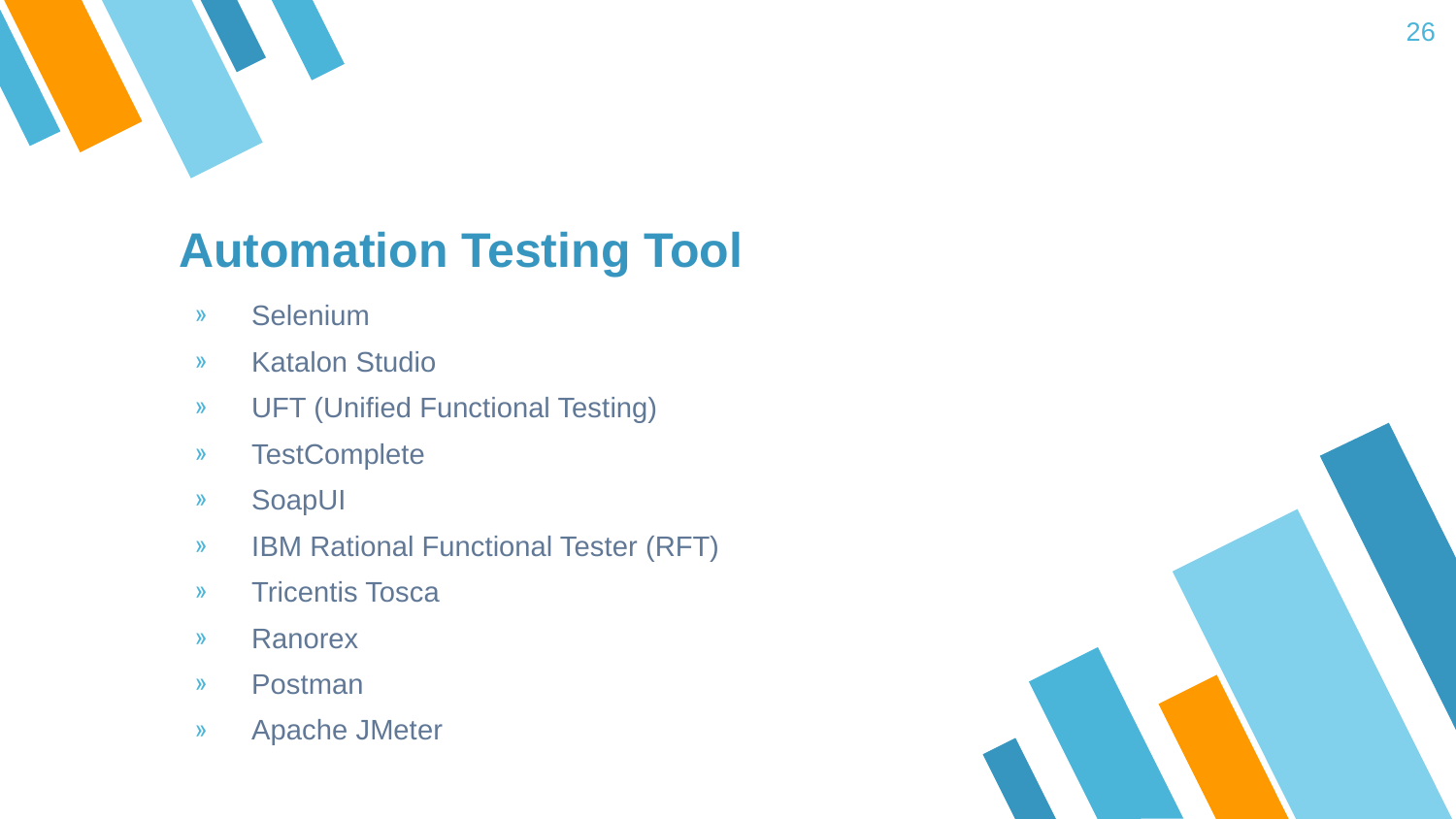

26
# Automation Testing Tool
Selenium
Katalon Studio
UFT (Unified Functional Testing)
TestComplete
SoapUI
IBM Rational Functional Tester (RFT)
Tricentis Tosca
Ranorex
Postman
Apache JMeter